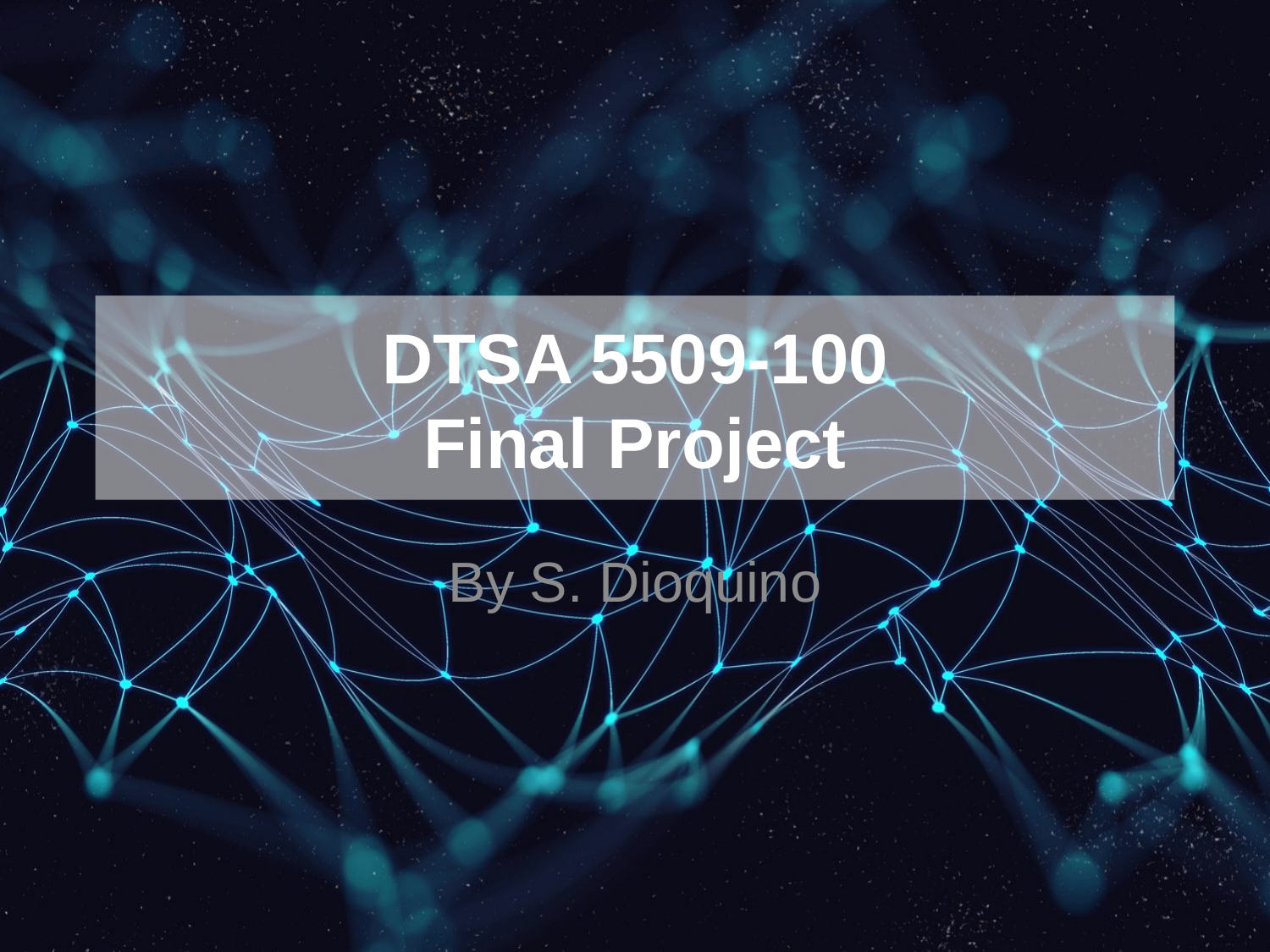

# DTSA 5509-100 Final Project
By S. Dioquino